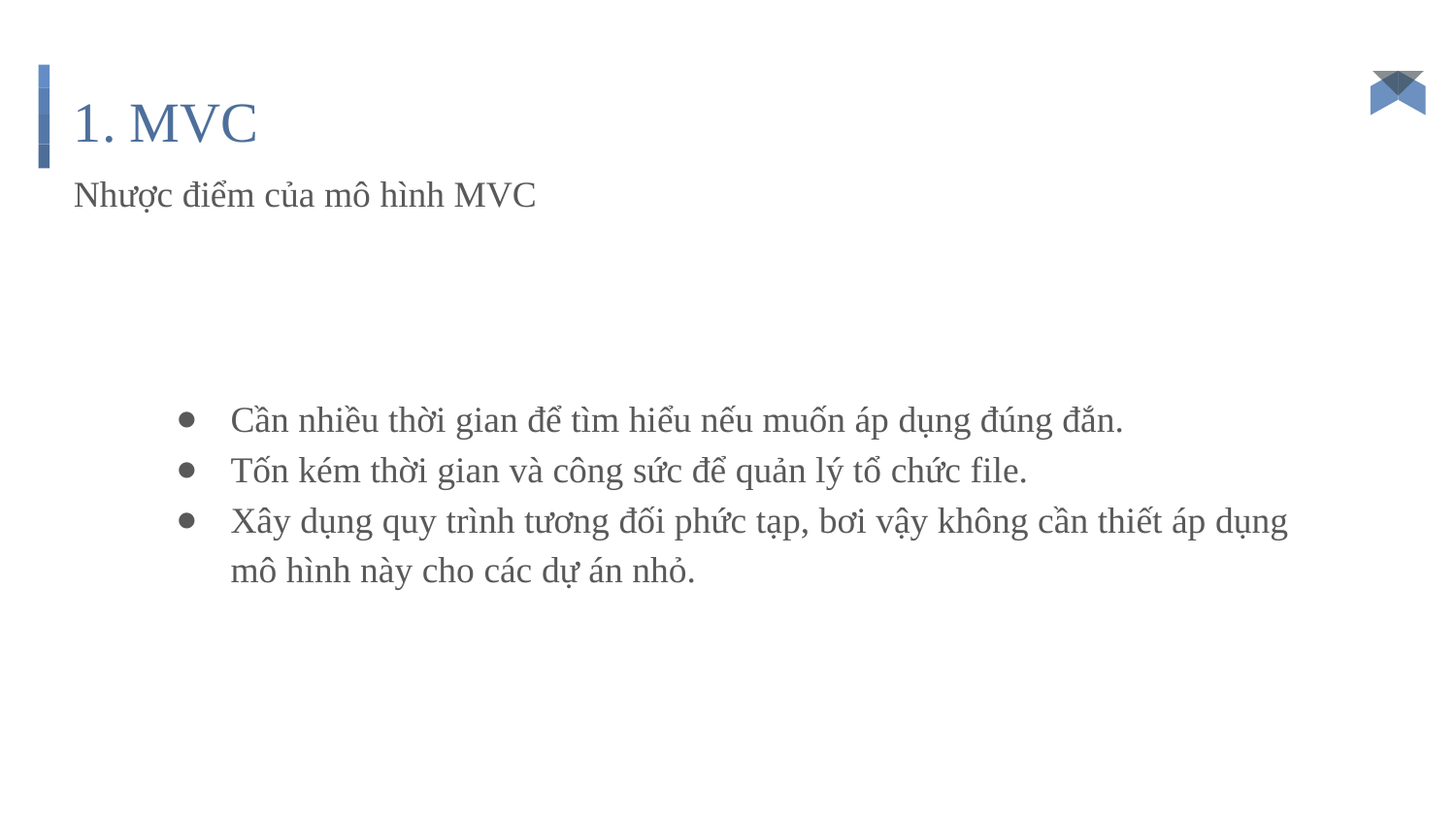

# 1. MVC
Nhược điểm của mô hình MVC
Cần nhiều thời gian để tìm hiểu nếu muốn áp dụng đúng đắn.
Tốn kém thời gian và công sức để quản lý tổ chức file.
Xây dụng quy trình tương đối phức tạp, bơi vậy không cần thiết áp dụng mô hình này cho các dự án nhỏ.